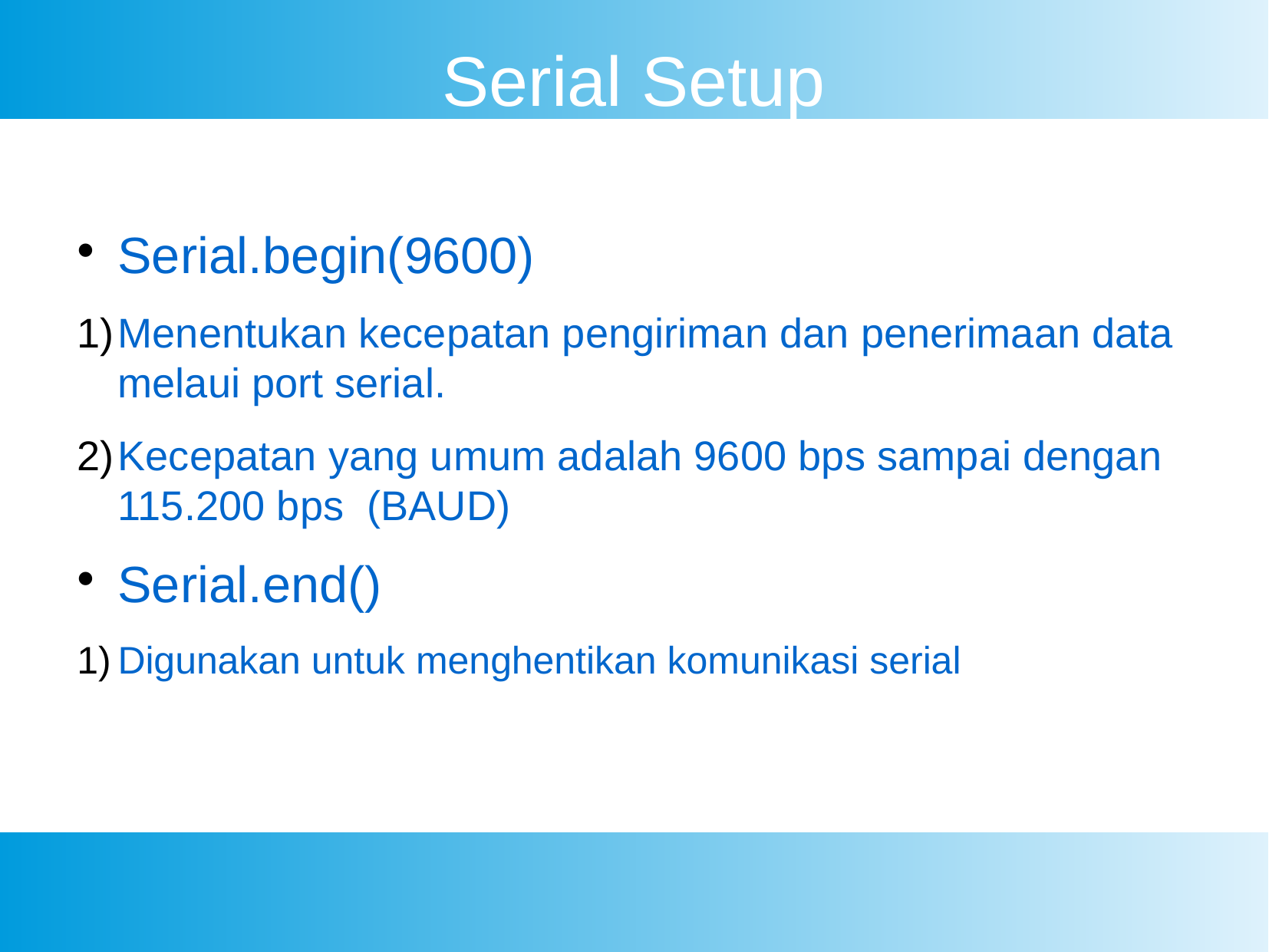

Serial Setup
Serial.begin(9600)
Menentukan kecepatan pengiriman dan penerimaan data melaui port serial.
Kecepatan yang umum adalah 9600 bps sampai dengan 115.200 bps  (BAUD)
Serial.end()
Digunakan untuk menghentikan komunikasi serial